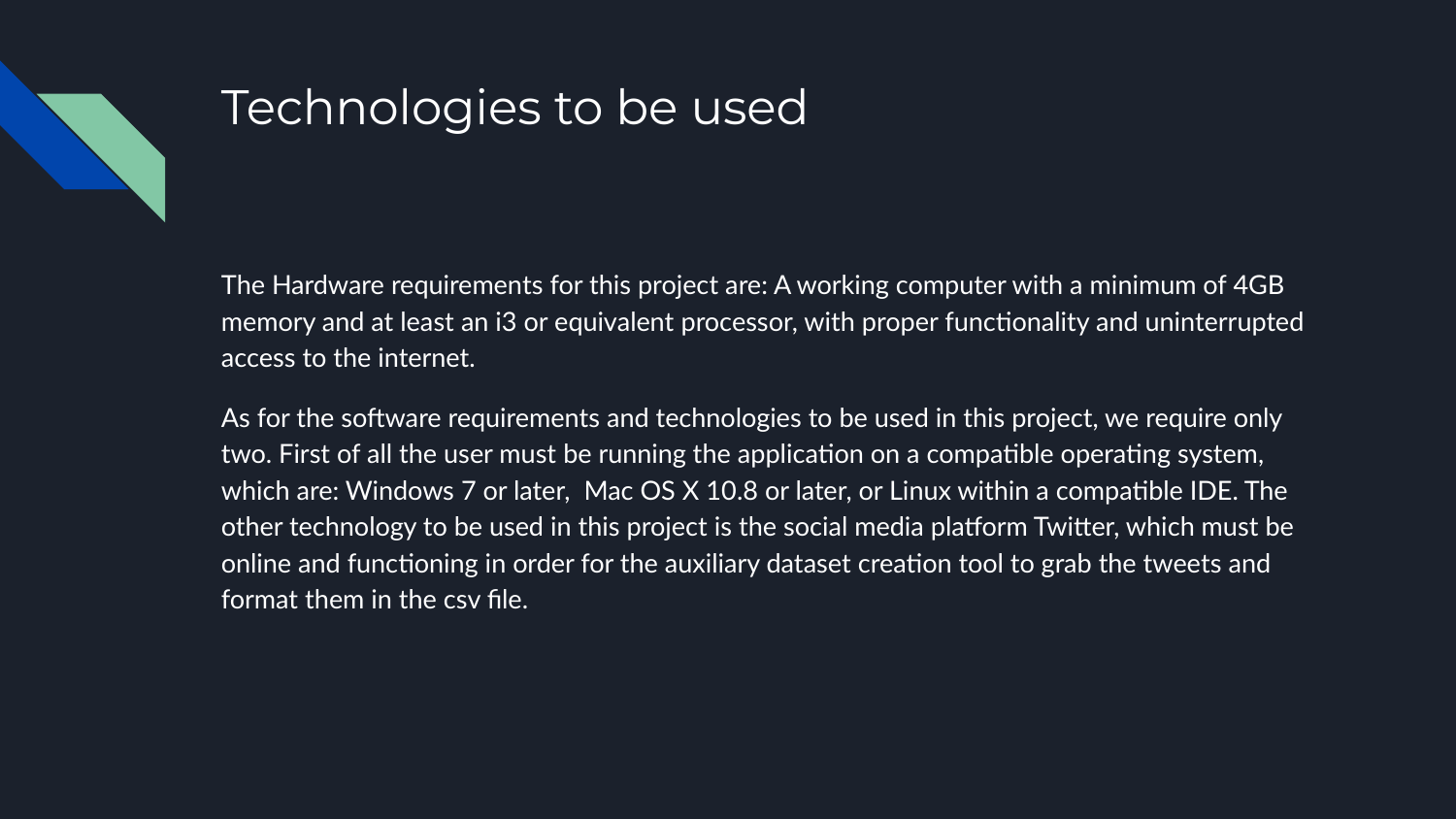

# Technologies to be used
The Hardware requirements for this project are: A working computer with a minimum of 4GB memory and at least an i3 or equivalent processor, with proper functionality and uninterrupted access to the internet.
As for the software requirements and technologies to be used in this project, we require only two. First of all the user must be running the application on a compatible operating system, which are: Windows 7 or later,  Mac OS X 10.8 or later, or Linux within a compatible IDE. The other technology to be used in this project is the social media platform Twitter, which must be online and functioning in order for the auxiliary dataset creation tool to grab the tweets and format them in the csv file.